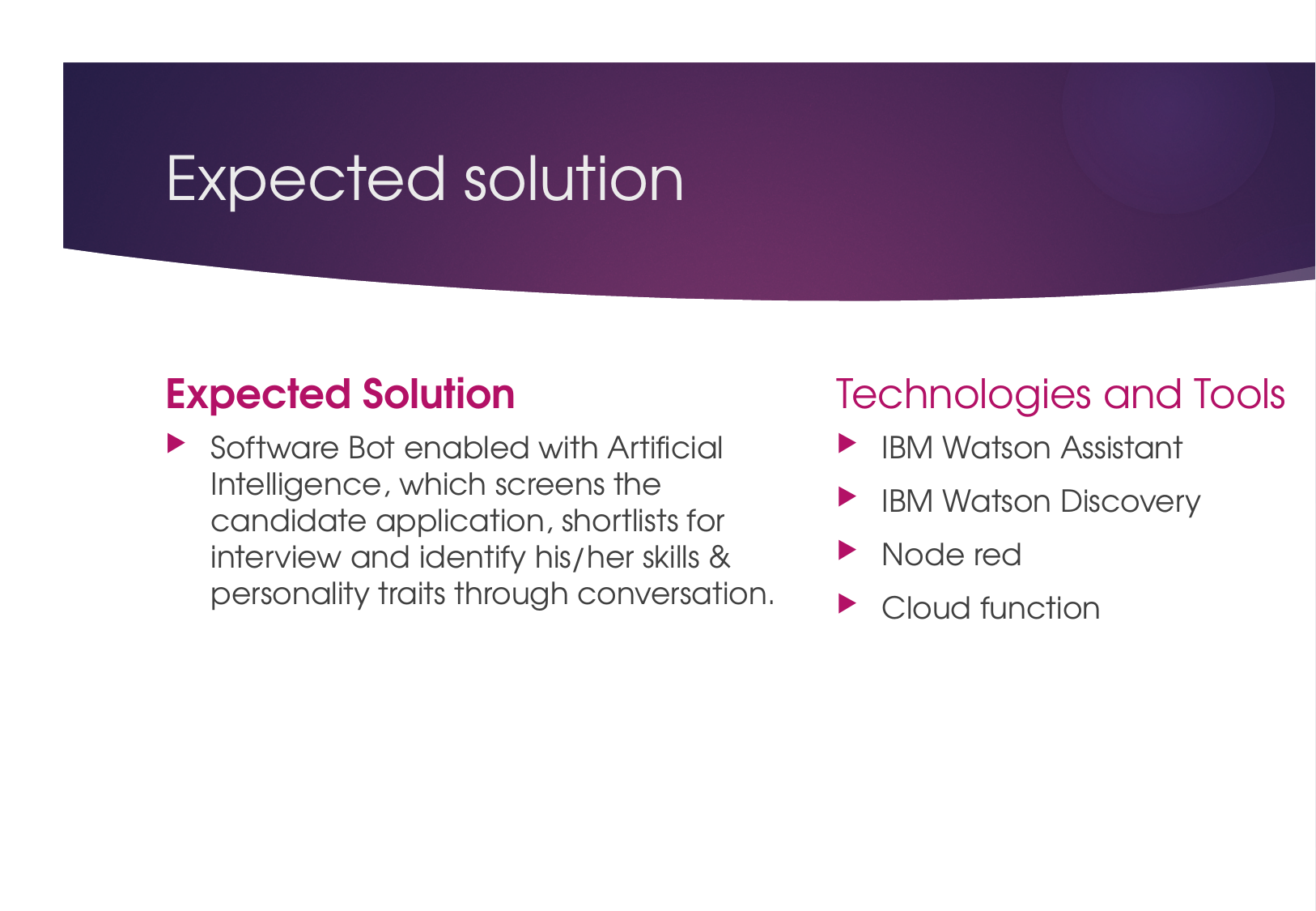

# Expected solution
Expected Solution
Technologies and Tools
Software Bot enabled with Artificial Intelligence, which screens the candidate application, shortlists for interview and identify his/her skills & personality traits through conversation.
IBM Watson Assistant
IBM Watson Discovery
Node red
Cloud function